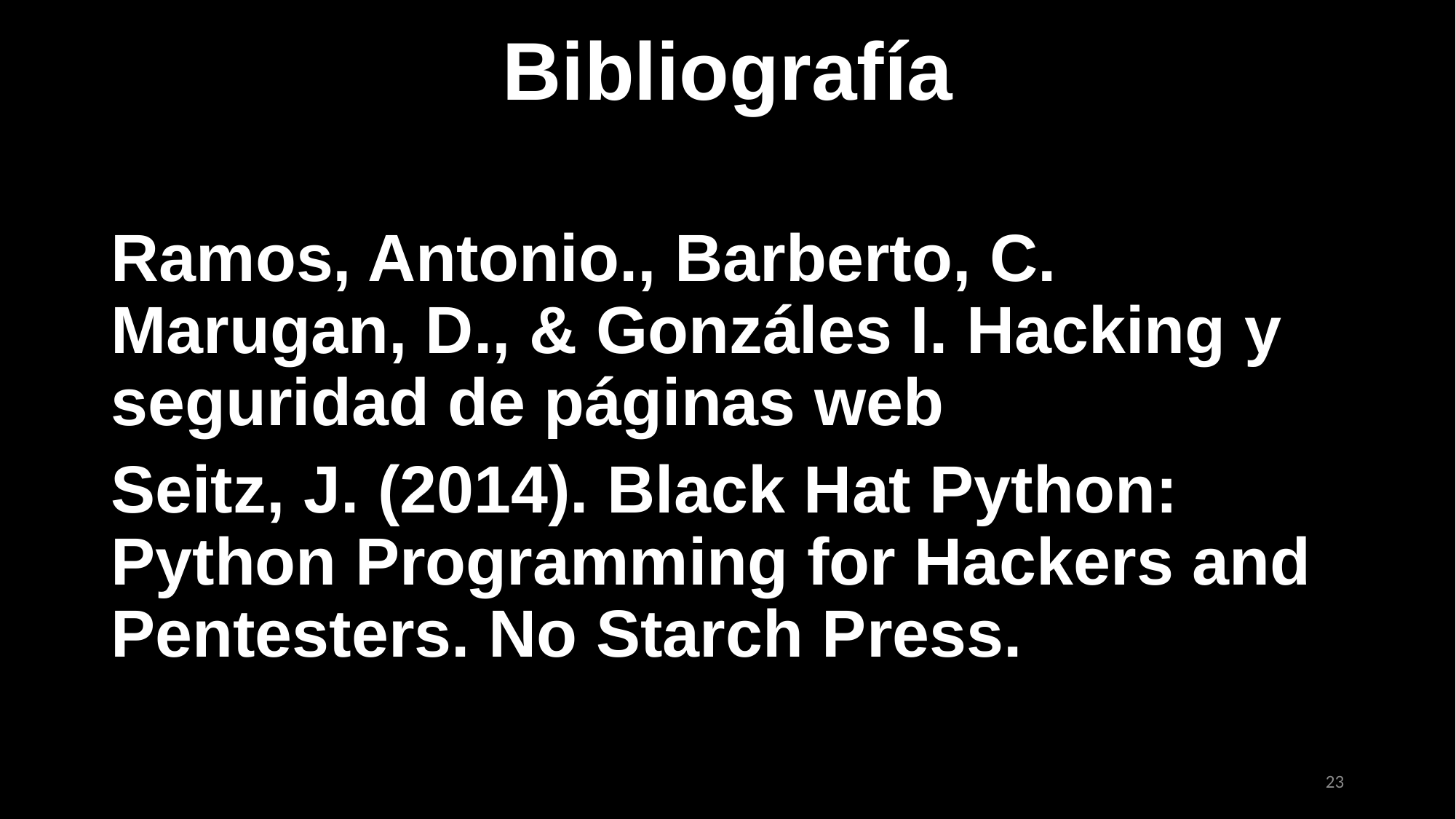

Bibliografía
Ramos, Antonio., Barberto, C. Marugan, D., & Gonzáles I. Hacking y seguridad de páginas web
Seitz, J. (2014). Black Hat Python: Python Programming for Hackers and Pentesters. No Starch Press.

23